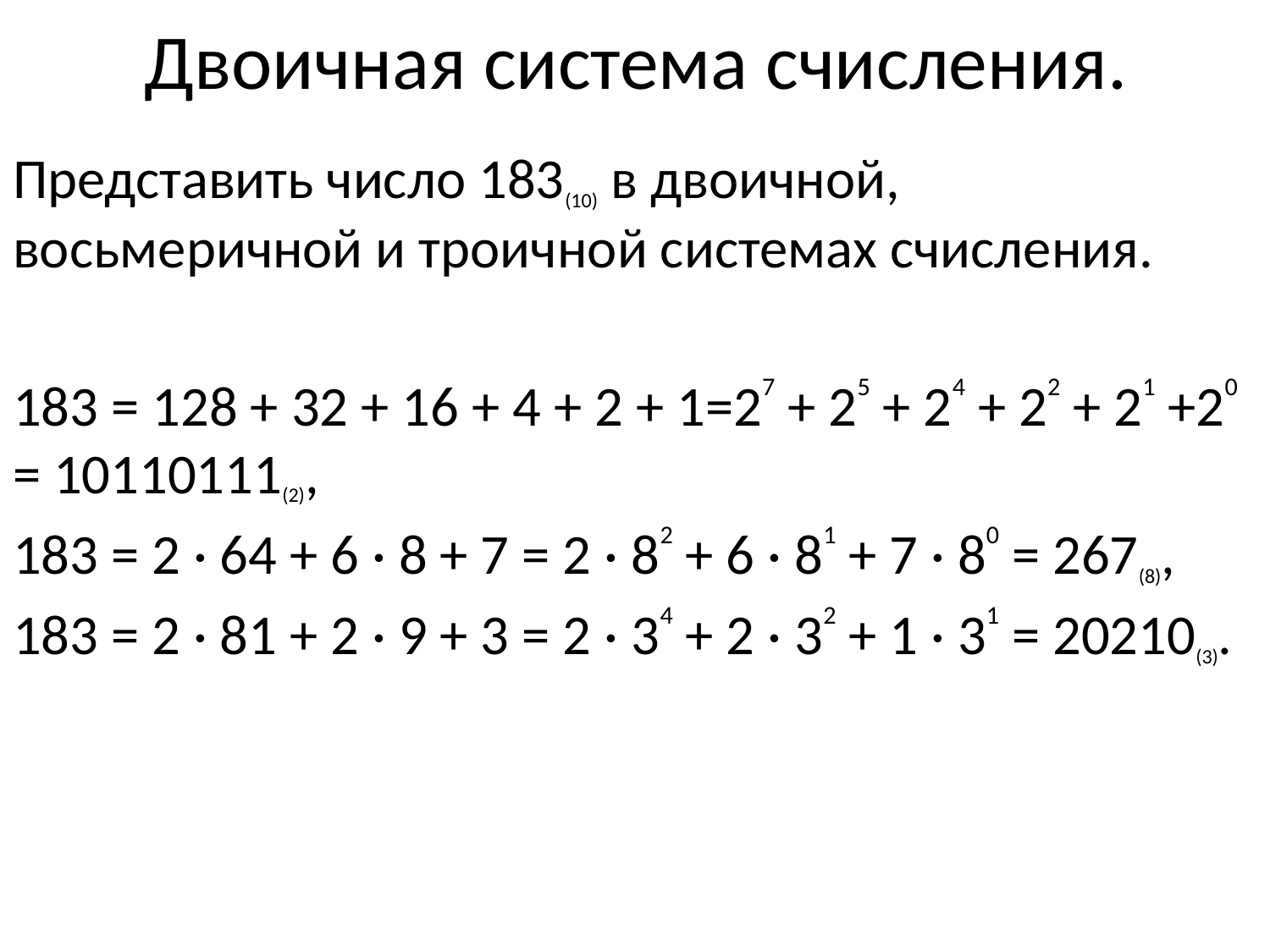

# Двоичная система счисления.
Представить число 183(10) в двоичной, восьмеричной и троичной системах счисления.

183 = 128 + 32 + 16 + 4 + 2 + 1=27 + 25 + 24 + 22 + 21 +20 = 10110111(2),
183 = 2 · 64 + 6 · 8 + 7 = 2 · 82 + 6 · 81 + 7 · 80 = 267(8),
183 = 2 · 81 + 2 · 9 + 3 = 2 · 34 + 2 · 32 + 1 · 31 = 20210(3).